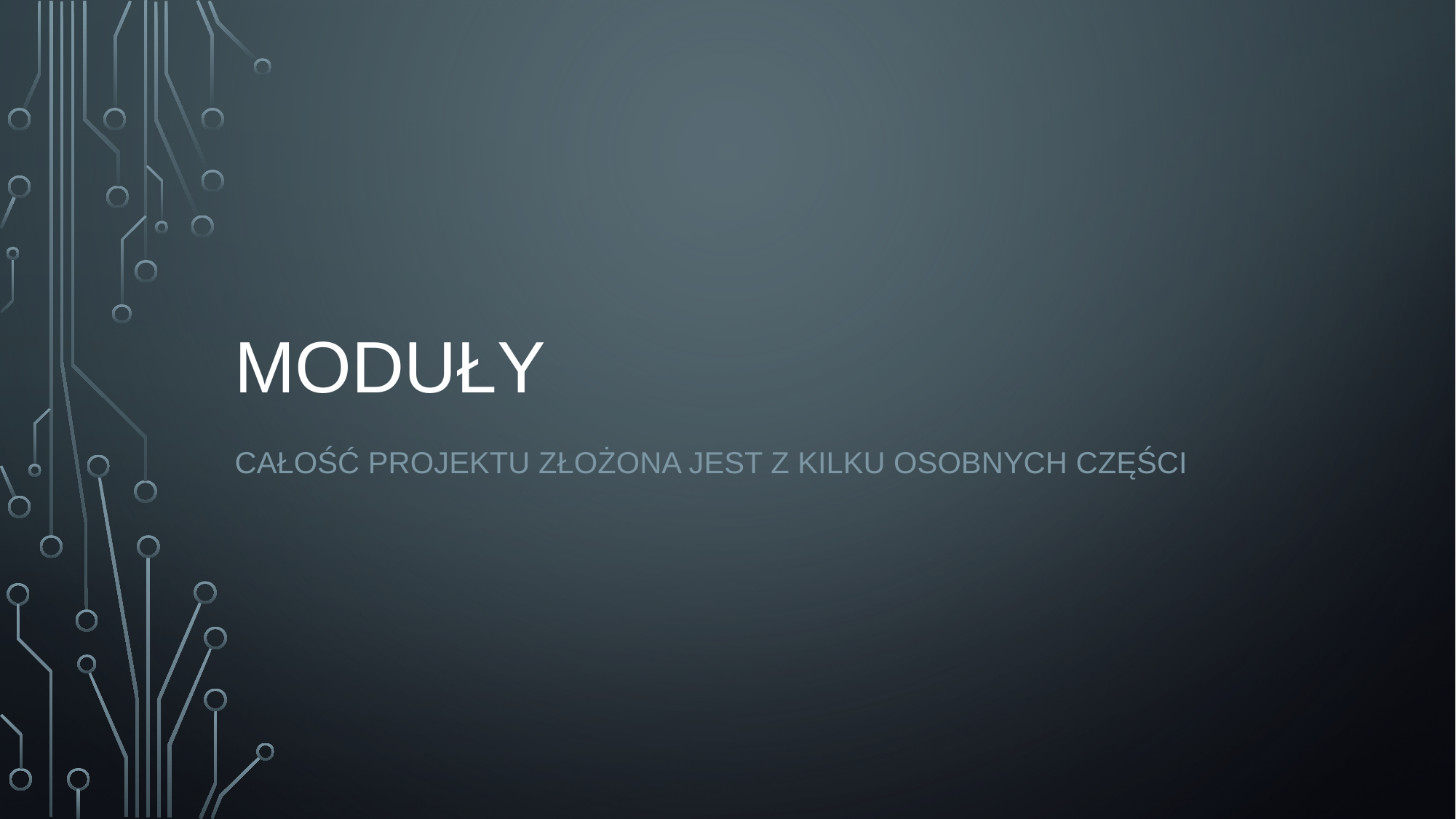

# Moduły
Całość projektu złożona jest z kilku osobnych części